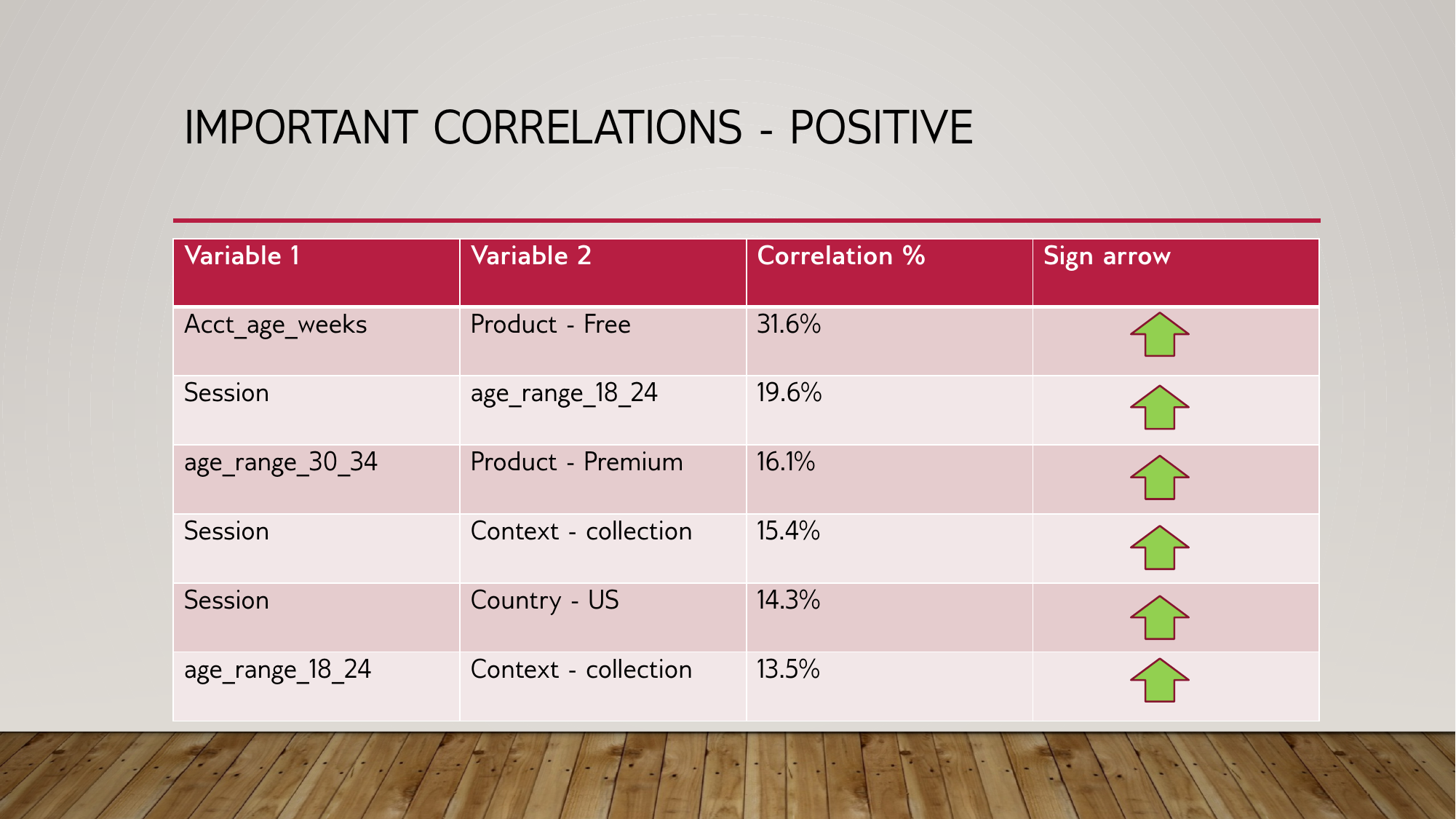

# Important correlations - Positive
| Variable 1 | Variable 2 | Correlation % | Sign arrow |
| --- | --- | --- | --- |
| Acct\_age\_weeks | Product - Free | 31.6% |  |
| Session | age\_range\_18\_24 | 19.6% |  |
| age\_range\_30\_34 | Product - Premium | 16.1% |  |
| Session | Context - collection | 15.4% |  |
| Session | Country - US | 14.3% |  |
| age\_range\_18\_24 | Context - collection | 13.5% |  |